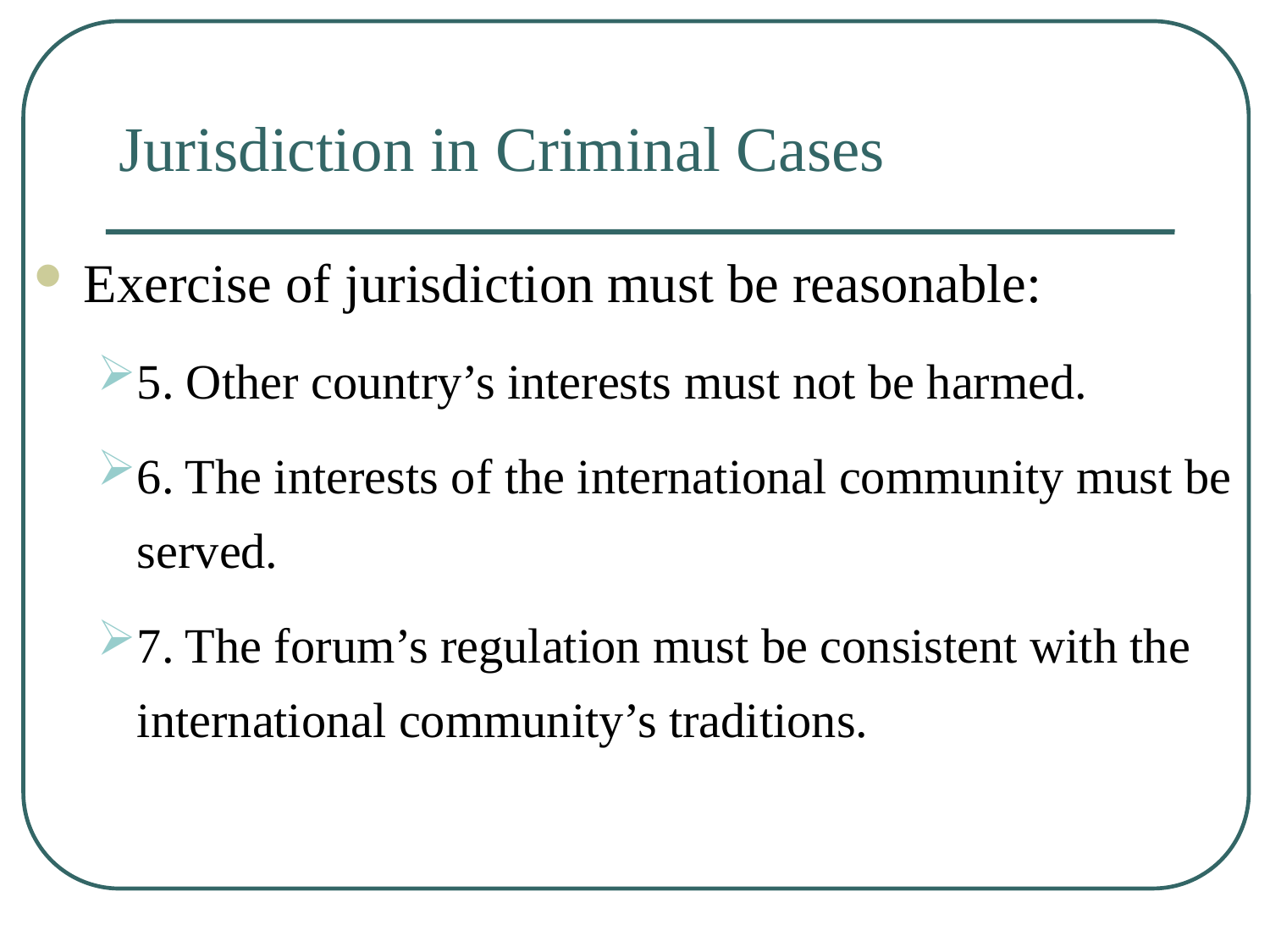

# Jurisdiction in Criminal Cases
Exercise of jurisdiction must be reasonable:
5. Other country’s interests must not be harmed.
6. The interests of the international community must be served.
7. The forum’s regulation must be consistent with the international community’s traditions.